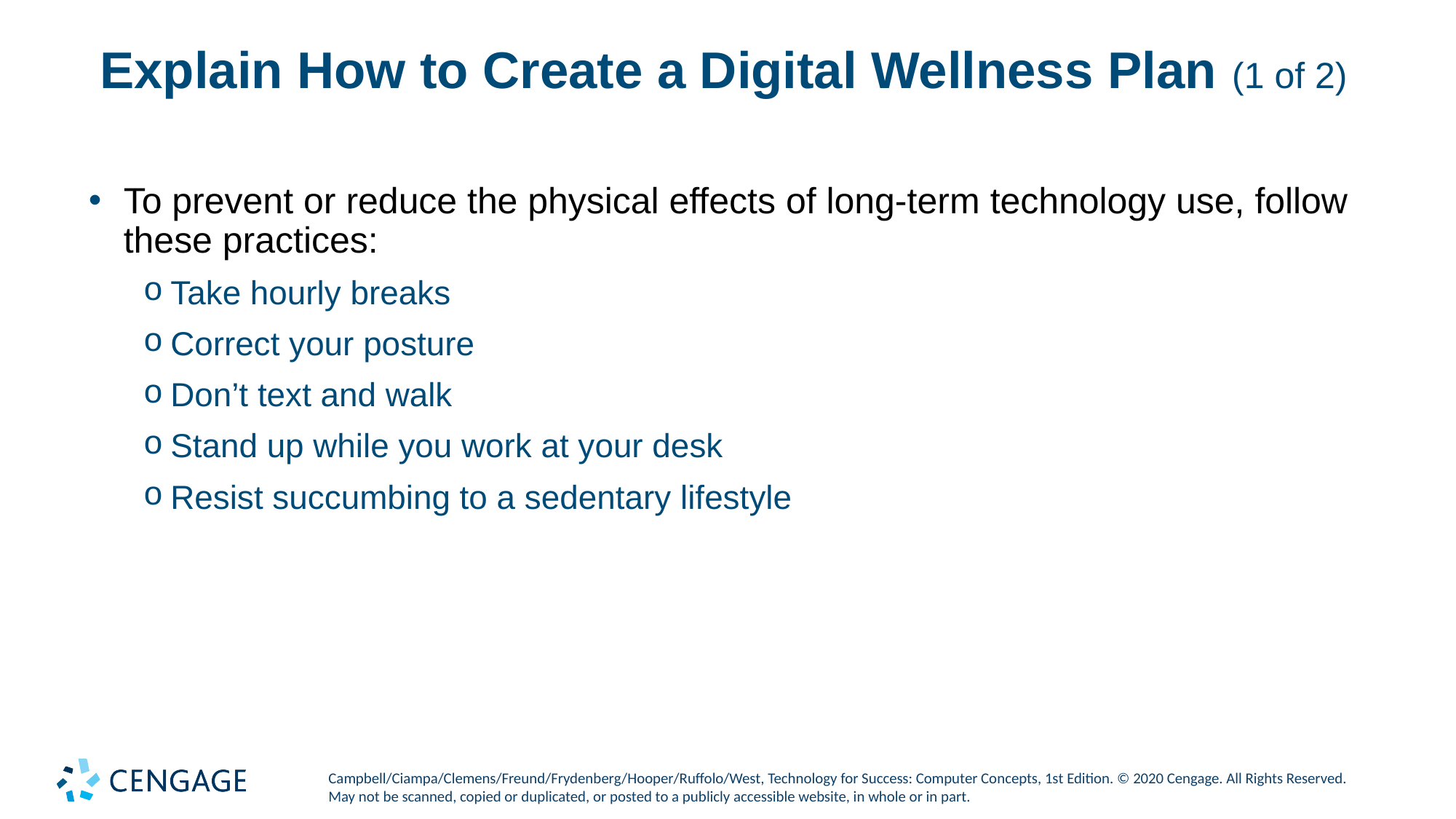

# Explain How to Create a Digital Wellness Plan (1 of 2)
To prevent or reduce the physical effects of long-term technology use, follow these practices:
Take hourly breaks
Correct your posture
Don’t text and walk
Stand up while you work at your desk
Resist succumbing to a sedentary lifestyle
Campbell/Ciampa/Clemens/Freund/Frydenberg/Hooper/Ruffolo/West, Technology for Success: Computer Concepts, 1st Edition. © 2020 Cengage. All Rights Reserved. May not be scanned, copied or duplicated, or posted to a publicly accessible website, in whole or in part.